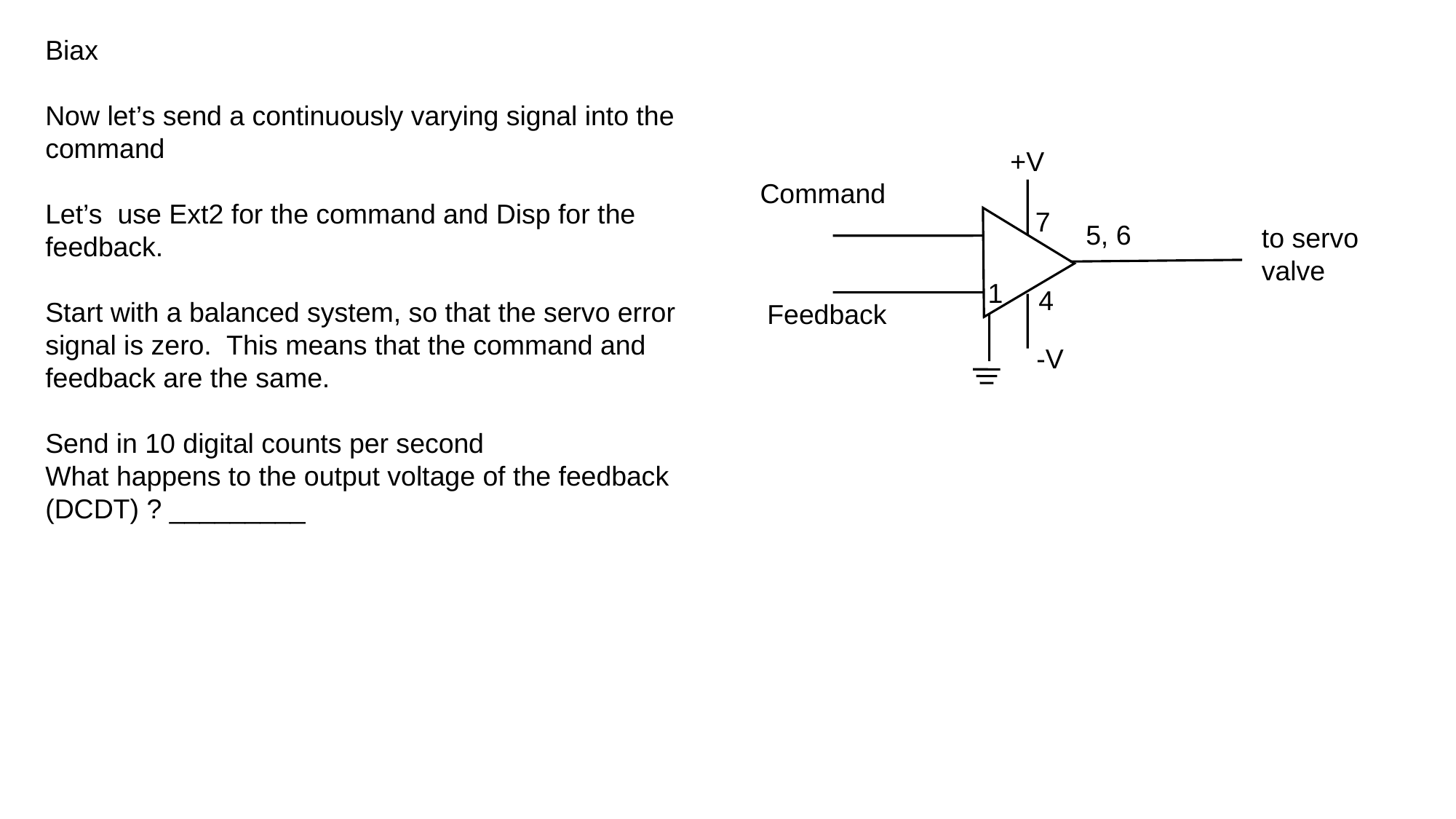

Biax

Now let’s send a continuously varying signal into the command

Let’s  use Ext2 for the command and Disp for the feedback.

Start with a balanced system, so that the servo error signal is zero.  This means that the command and feedback are the same.

Send in 10 digital counts per second
What happens to the output voltage of the feedback (DCDT) ? _________

+V
Command

 7
5, 6
to servo valve

1
 4
Feedback

-V